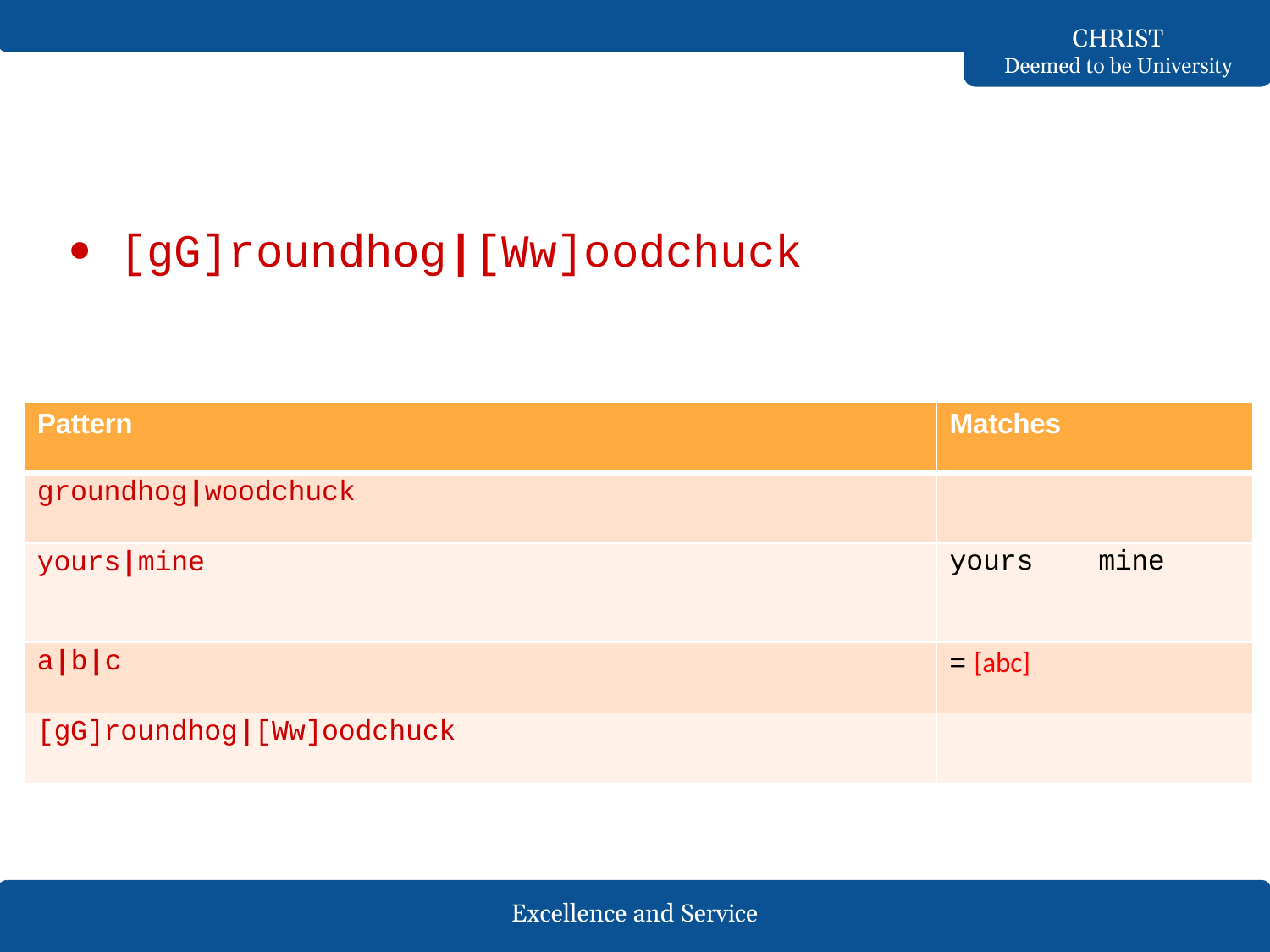

CHRIST
Deemed to be University
[gG]roundhog|[Ww]oodchuck
| Pattern | Matches |
| --- | --- |
| groundhog|woodchuck |  |
| yours|mine | yours mine |
| a|b|c | = [abc] |
| [gG]roundhog|[Ww]oodchuck |  |
Excellence and Service